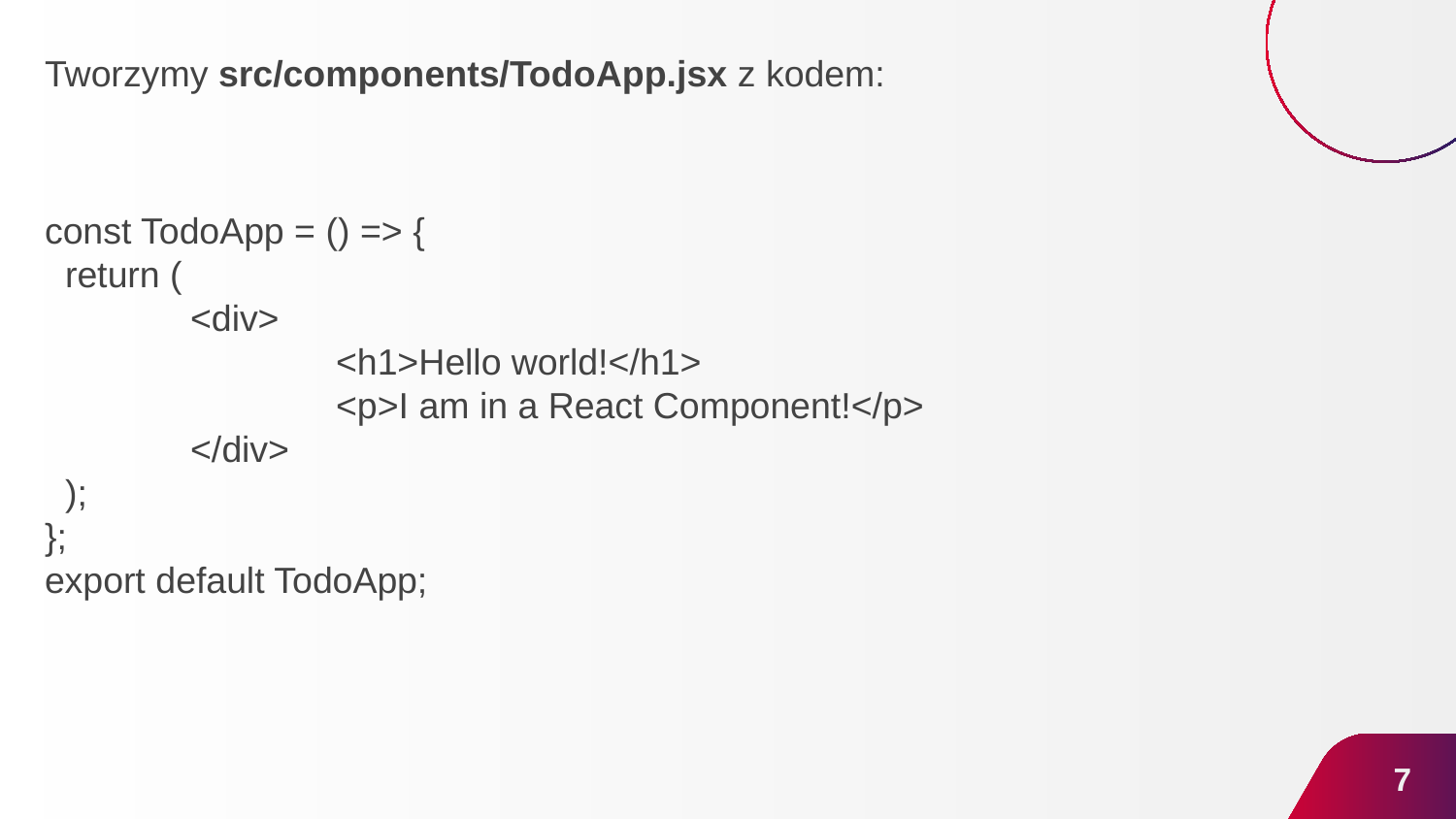

Tworzymy src/components/TodoApp.jsx z kodem:
const TodoApp = () => {
  return (
	<div>
  		<h1>Hello world!</h1>
  		<p>I am in a React Component!</p>
	</div>
  );
};
export default TodoApp;

7